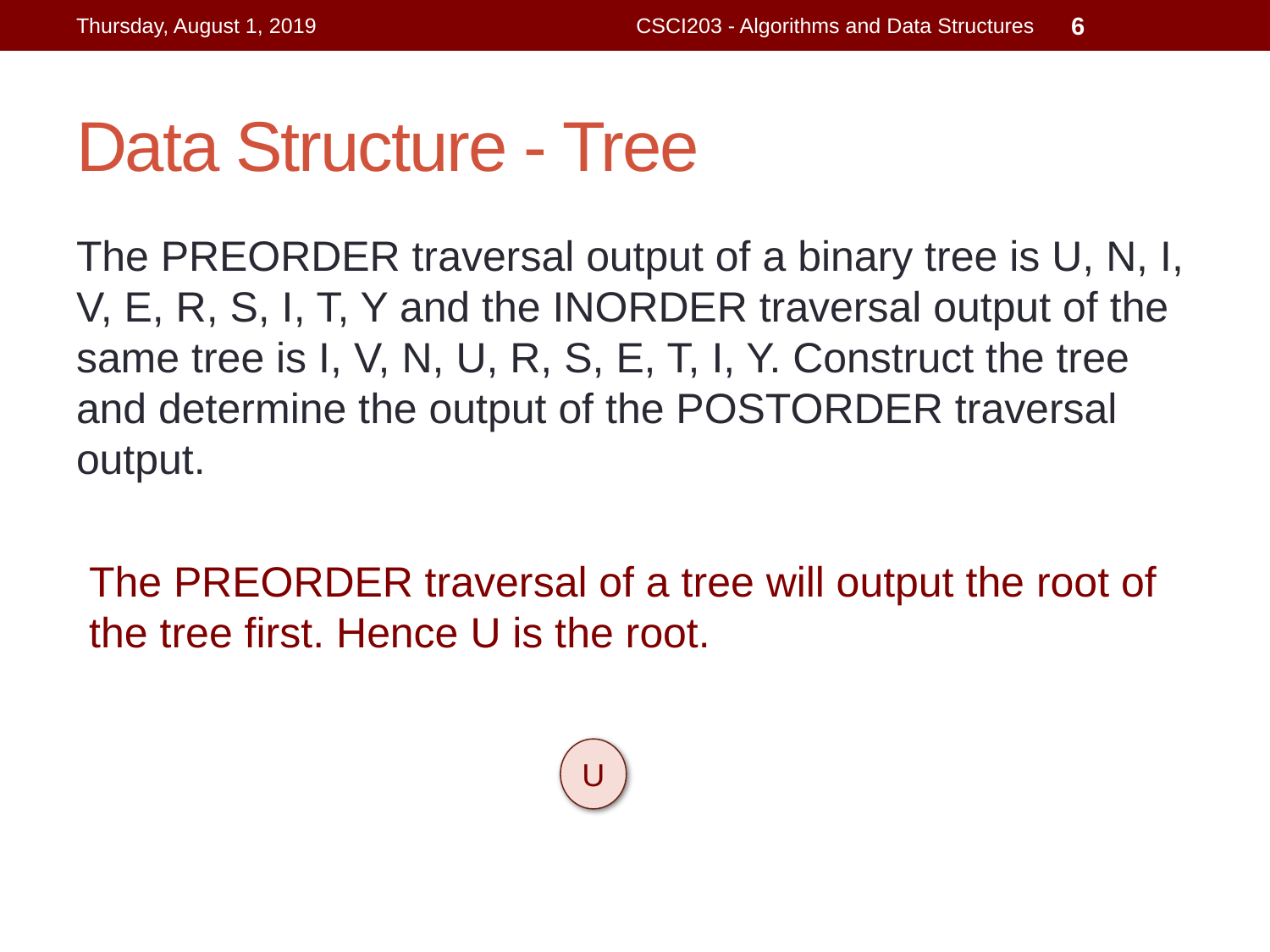

Thursday, August 1, 2019
CSCI203 - Algorithms and Data Structures
6
# Data Structure - Tree
The PREORDER traversal output of a binary tree is U, N, I, V, E, R, S, I, T, Y and the INORDER traversal output of the same tree is I, V, N, U, R, S, E, T, I, Y. Construct the tree and determine the output of the POSTORDER traversal output.

The PREORDER traversal of a tree will output the root of the tree first. Hence U is the root.
U